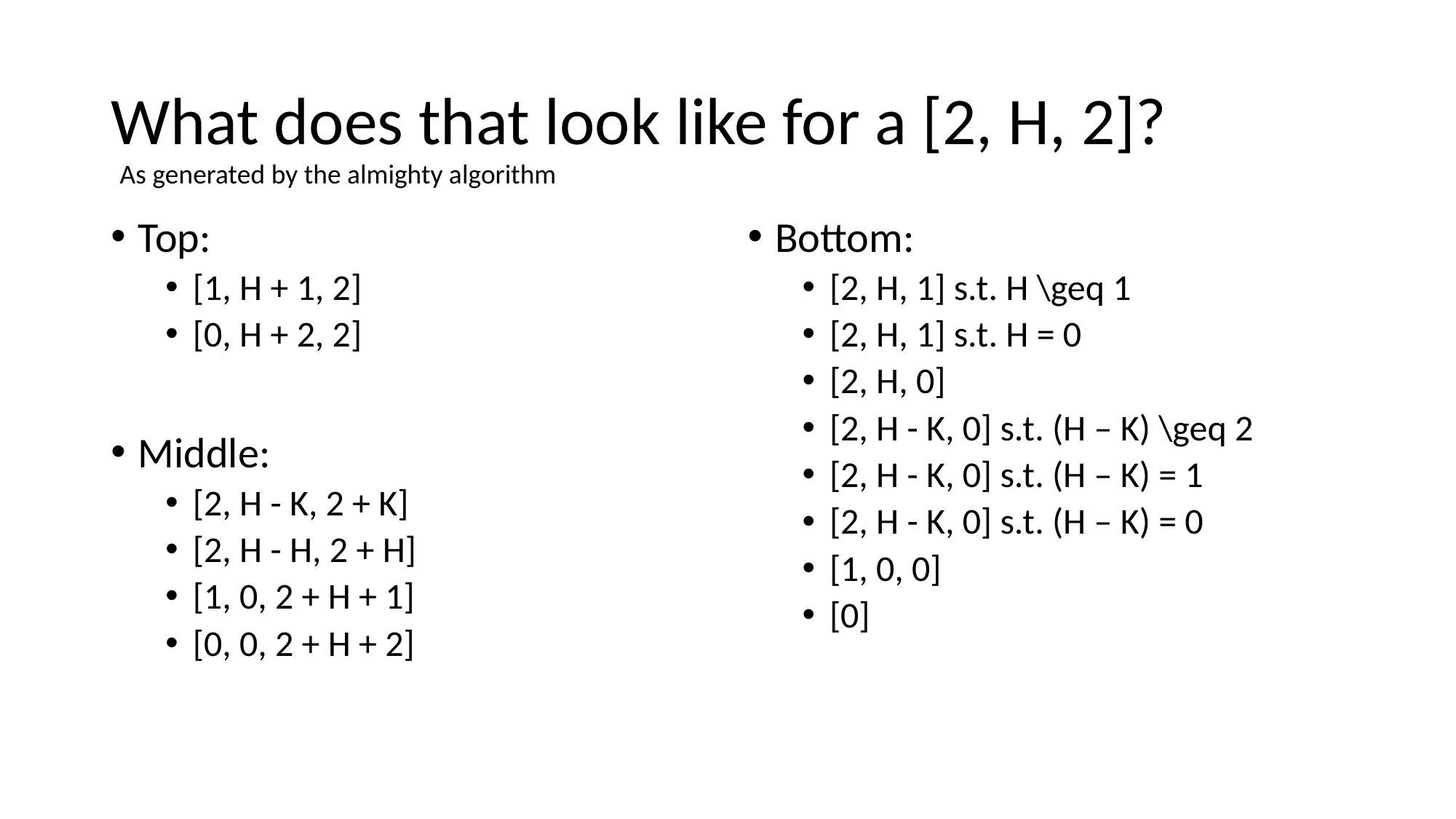

# What does that look like for a [2, H, 2]?
As generated by the almighty algorithm
Top:
[1, H + 1, 2]
[0, H + 2, 2]

Middle:
[2, H - K, 2 + K]
[2, H - H, 2 + H]
[1, 0, 2 + H + 1]
[0, 0, 2 + H + 2]

Bottom:
[2, H, 1] s.t. H \geq 1
[2, H, 1] s.t. H = 0
[2, H, 0]
[2, H - K, 0] s.t. (H – K) \geq 2
[2, H - K, 0] s.t. (H – K) = 1
[2, H - K, 0] s.t. (H – K) = 0
[1, 0, 0]
[0]